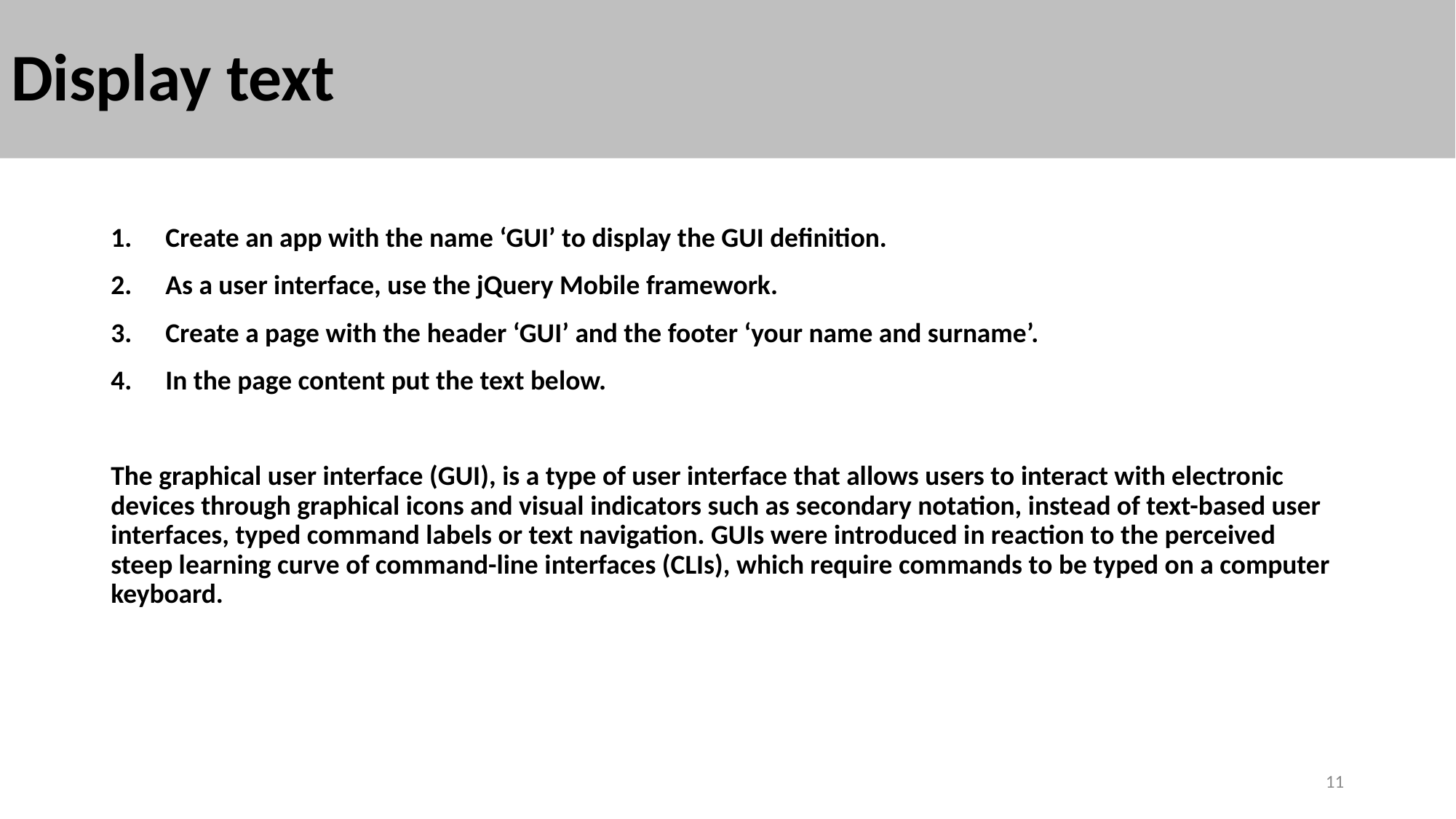

# Display text
Create an app with the name ‘GUI’ to display the GUI definition.
As a user interface, use the jQuery Mobile framework.
Create a page with the header ‘GUI’ and the footer ‘your name and surname’.
In the page content put the text below.

The graphical user interface (GUI), is a type of user interface that allows users to interact with electronic devices through graphical icons and visual indicators such as secondary notation, instead of text-based user interfaces, typed command labels or text navigation. GUIs were introduced in reaction to the perceived steep learning curve of command-line interfaces (CLIs), which require commands to be typed on a computer keyboard.
11